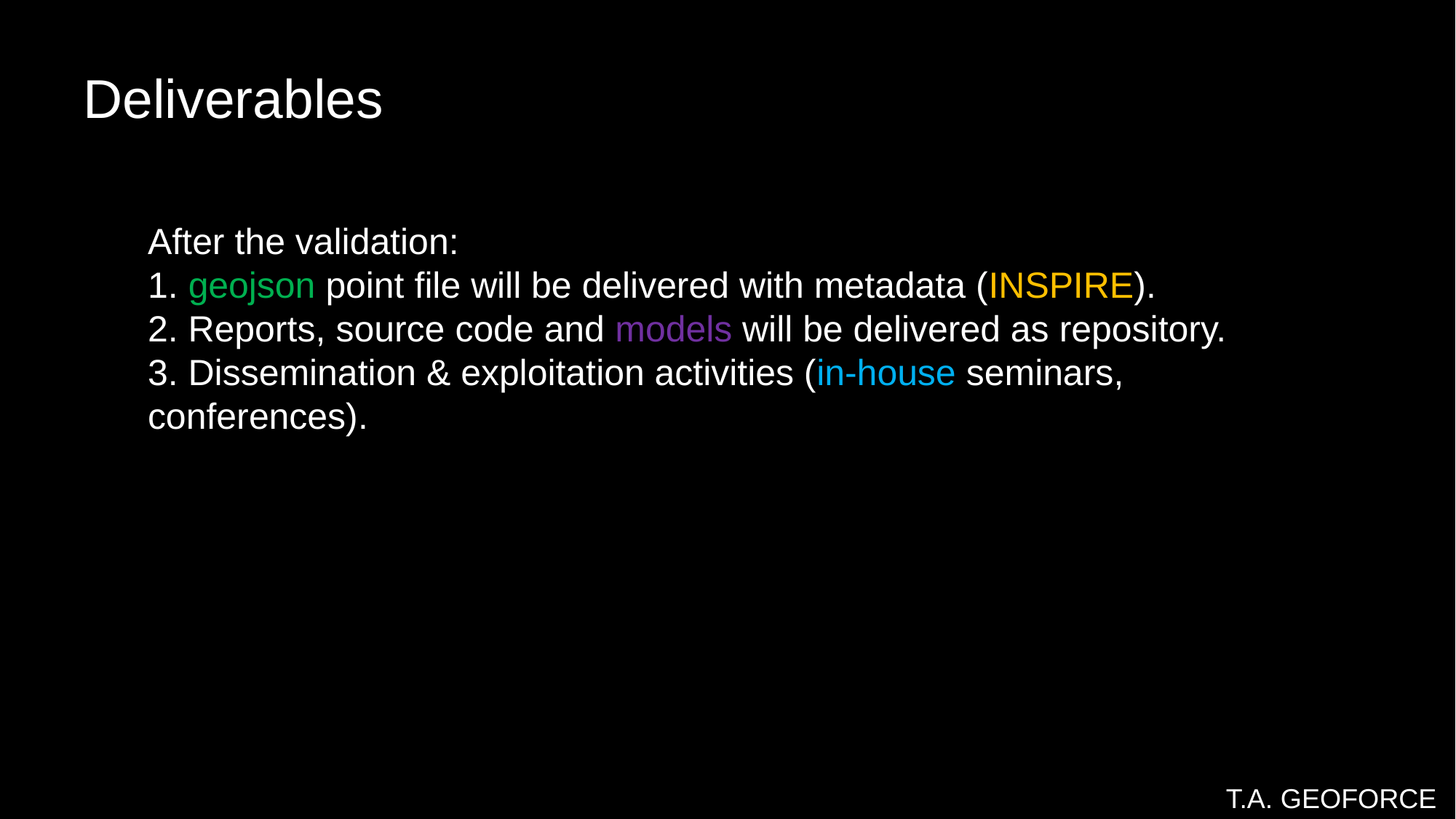

Deliverables
After the validation:
1. geojson point file will be delivered with metadata (INSPIRE).
2. Reports, source code and models will be delivered as repository.
3. Dissemination & exploitation activities (in-house seminars, conferences).

T.A. GEOFORCE